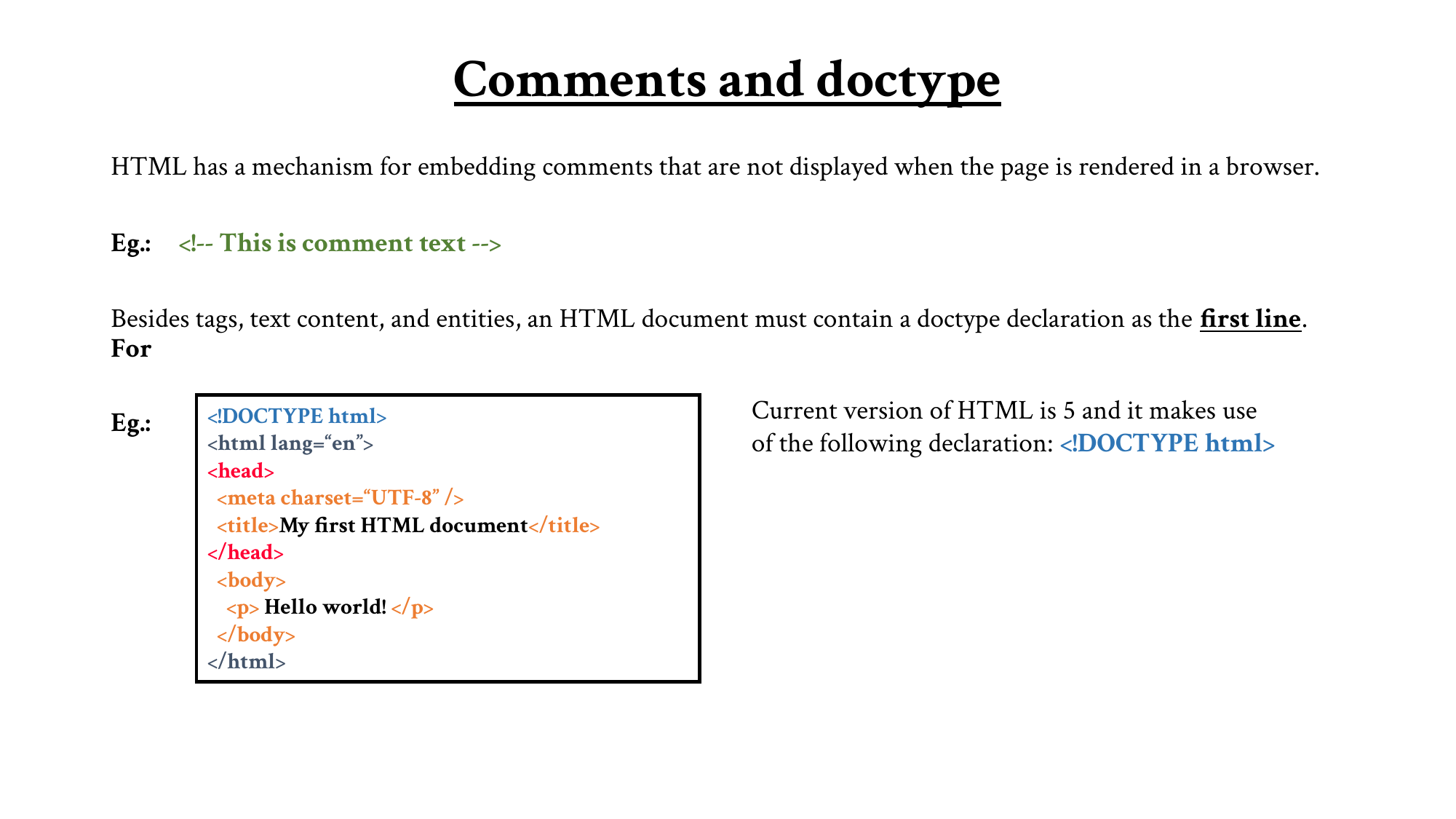

Comments and doctype
HTML has a mechanism for embedding comments that are not displayed when the page is rendered in a browser.

Eg.:     <!-- This is comment text -->

Besides tags, text content, and entities, an HTML document must contain a doctype declaration as the first line. For

Eg.:
Current version of HTML is 5 and it makes use
of the following declaration: <!DOCTYPE html>

<!DOCTYPE html>
<html lang=“en”>
<head>
  <meta charset=“UTF-8” />
  <title>My first HTML document</title>
</head>
  <body>
    <p> Hello world! </p>
  </body>
</html>